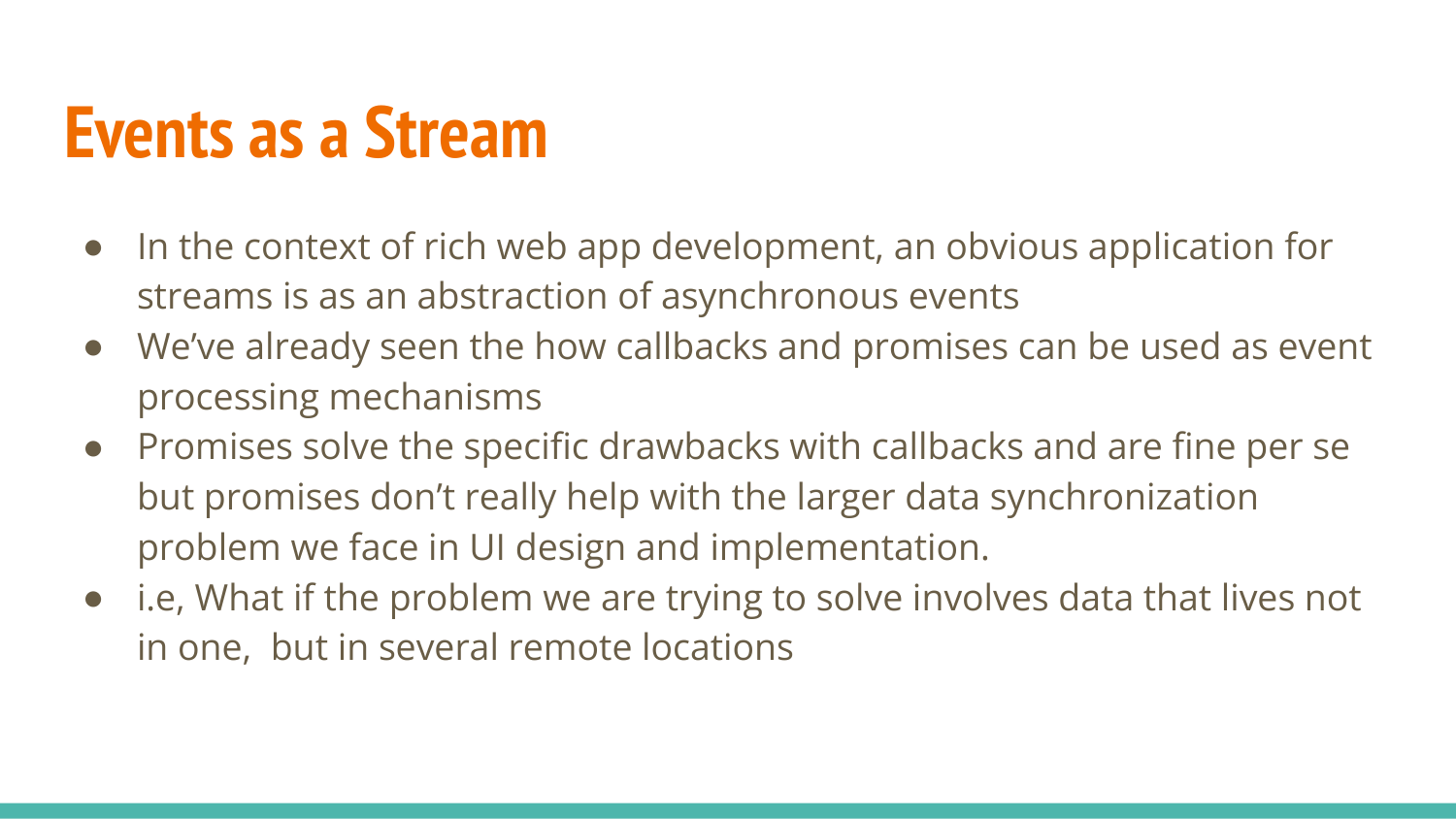

# Events as a Stream
In the context of rich web app development, an obvious application for streams is as an abstraction of asynchronous events
We’ve already seen the how callbacks and promises can be used as event processing mechanisms
Promises solve the specific drawbacks with callbacks and are fine per se but promises don’t really help with the larger data synchronization problem we face in UI design and implementation.
i.e, What if the problem we are trying to solve involves data that lives not in one,  but in several remote locations